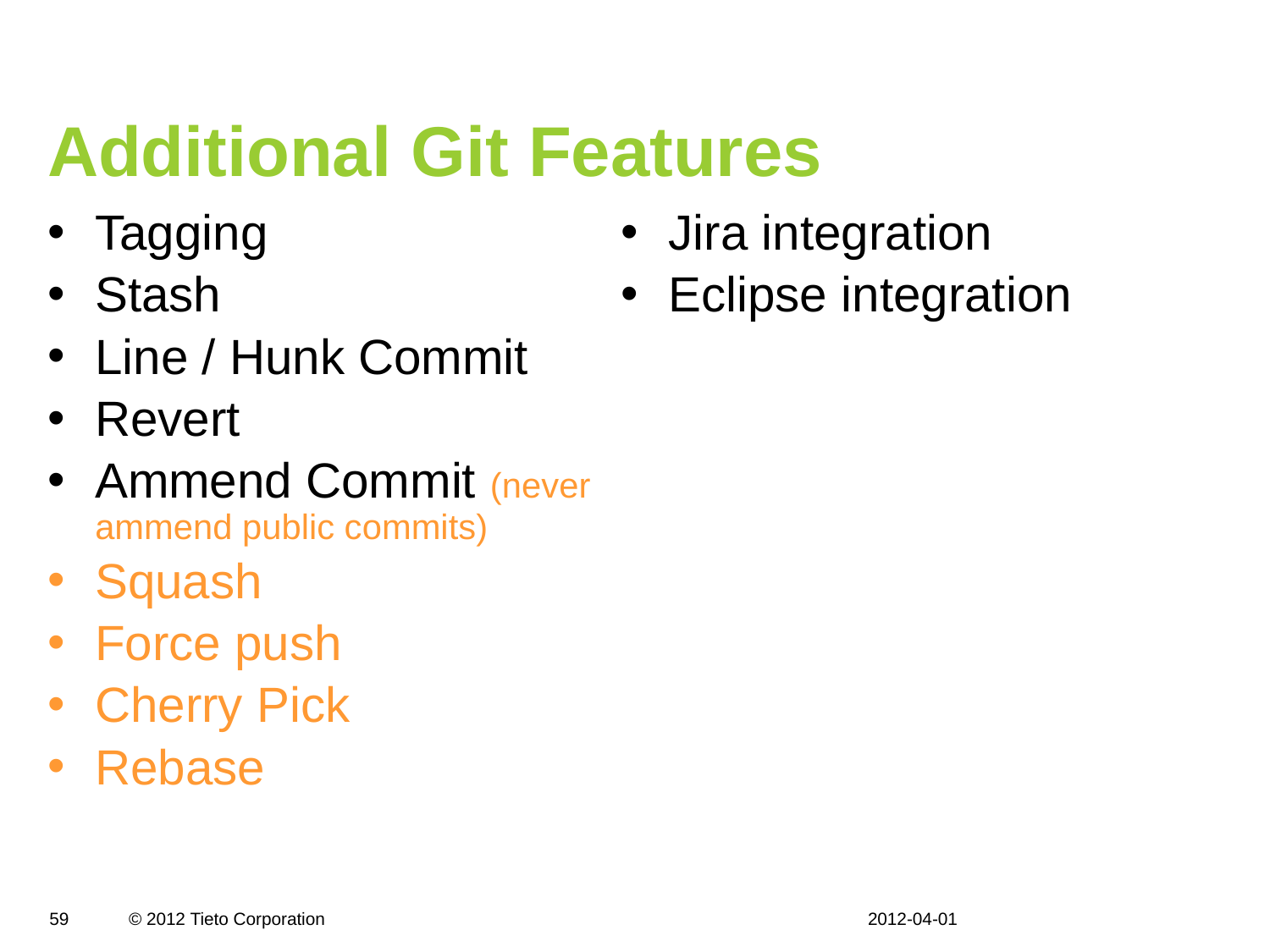

# Additional Git Features
Tagging
Stash
Line / Hunk Commit
Revert
Ammend Commit (never ammend public commits)
Squash
Force push
Cherry Pick
Rebase
Jira integration
Eclipse integration
2012-04-01
59